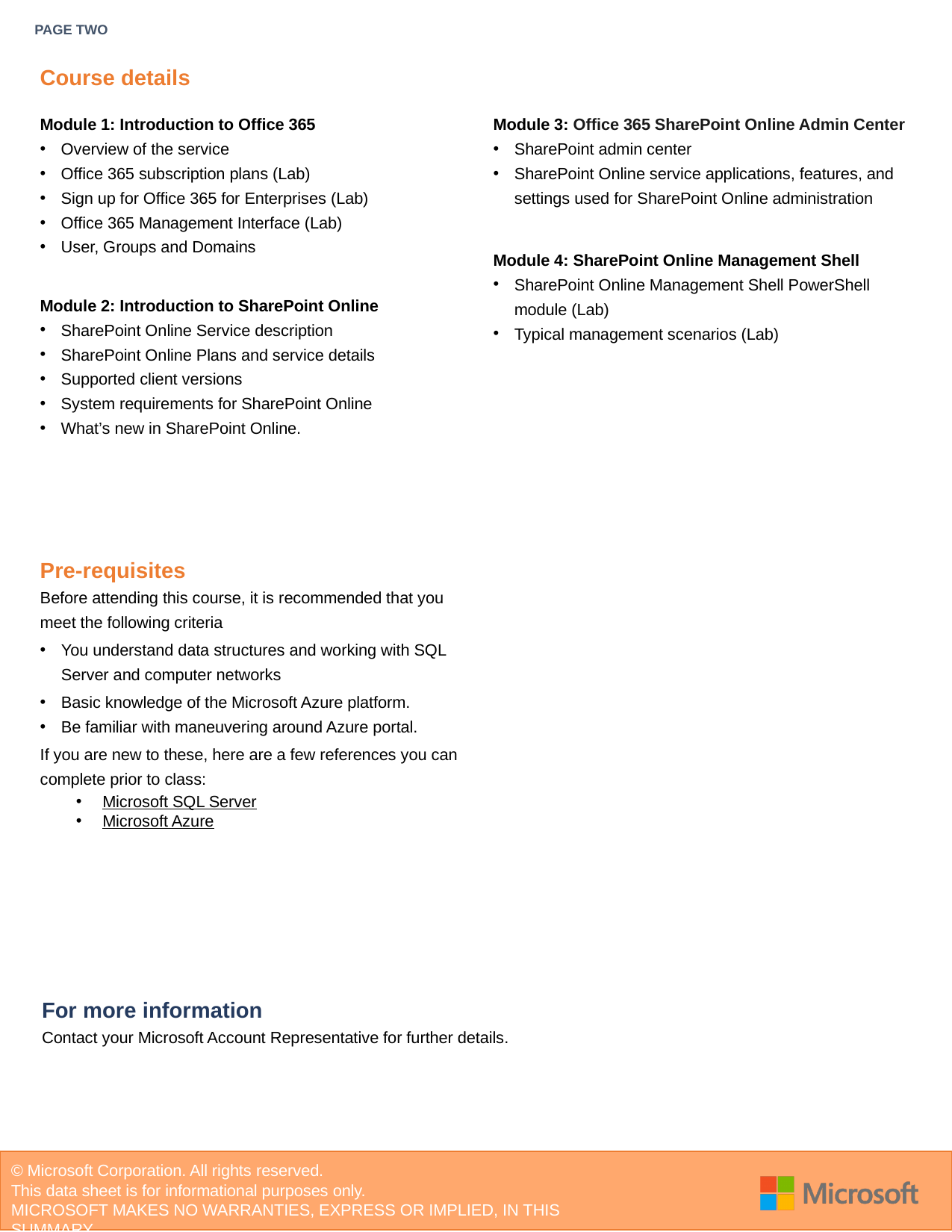

Page two
Course details
Module 1: Introduction to Office 365
Overview of the service
Office 365 subscription plans (Lab)
Sign up for Office 365 for Enterprises (Lab)
Office 365 Management Interface (Lab)
User, Groups and Domains

Module 2: Introduction to SharePoint Online
SharePoint Online Service description
SharePoint Online Plans and service details
Supported client versions
System requirements for SharePoint Online
What’s new in SharePoint Online.

Module 3: Office 365 SharePoint Online Admin Center
SharePoint admin center
SharePoint Online service applications, features, and settings used for SharePoint Online administration

Module 4: SharePoint Online Management Shell
SharePoint Online Management Shell PowerShell module (Lab)
Typical management scenarios (Lab)
Pre-requisites
Before attending this course, it is recommended that you meet the following criteria
You understand data structures and working with SQL Server and computer networks
Basic knowledge of the Microsoft Azure platform.
Be familiar with maneuvering around Azure portal.
If you are new to these, here are a few references you can complete prior to class:
Microsoft SQL Server
Microsoft Azure

For more information
Contact your Microsoft Account Representative for further details.